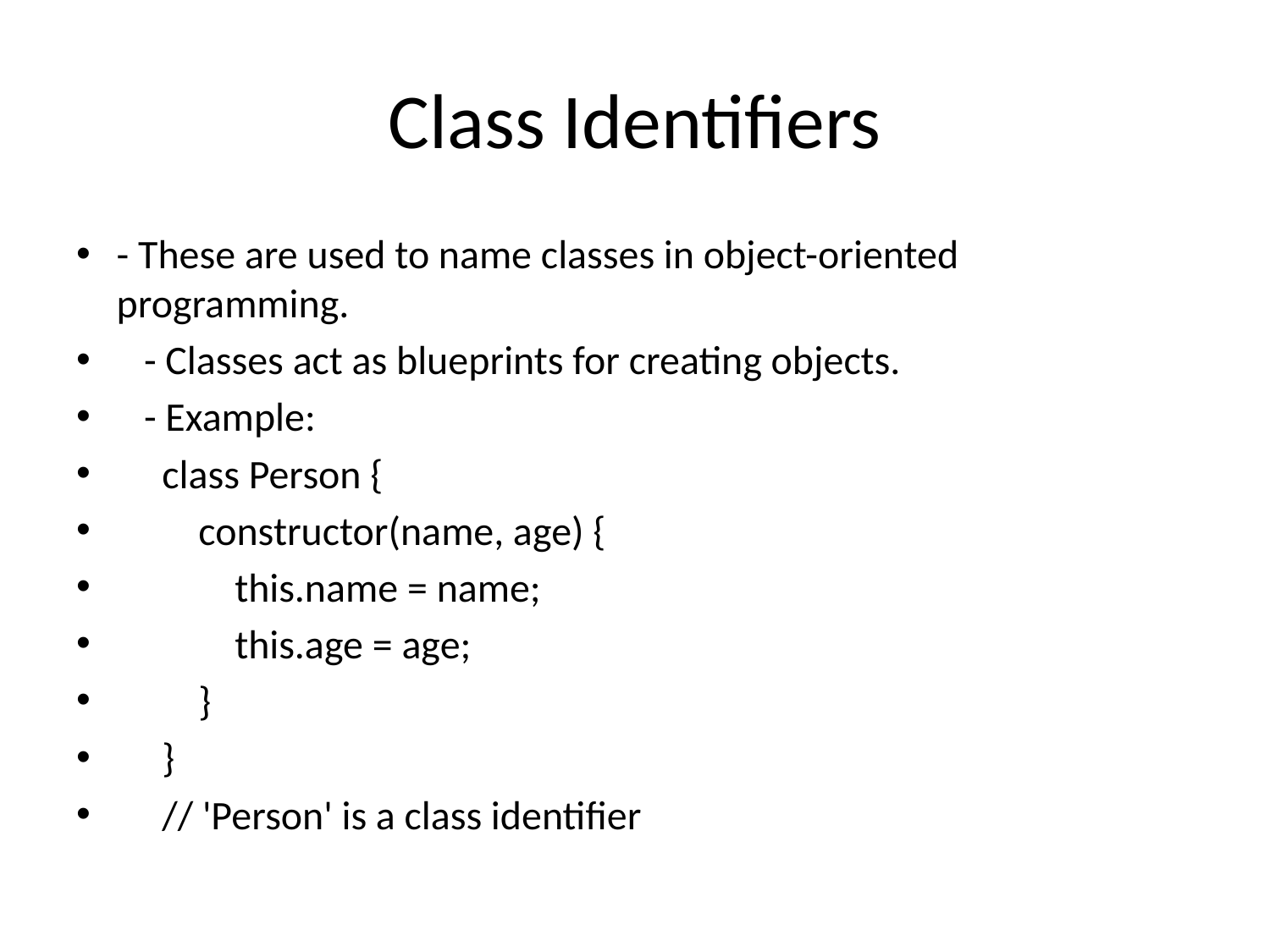

# Class Identifiers
- These are used to name classes in object-oriented programming.
   - Classes act as blueprints for creating objects.
   - Example:
     class Person {
         constructor(name, age) {
             this.name = name;
             this.age = age;
         }
     }
     // 'Person' is a class identifier